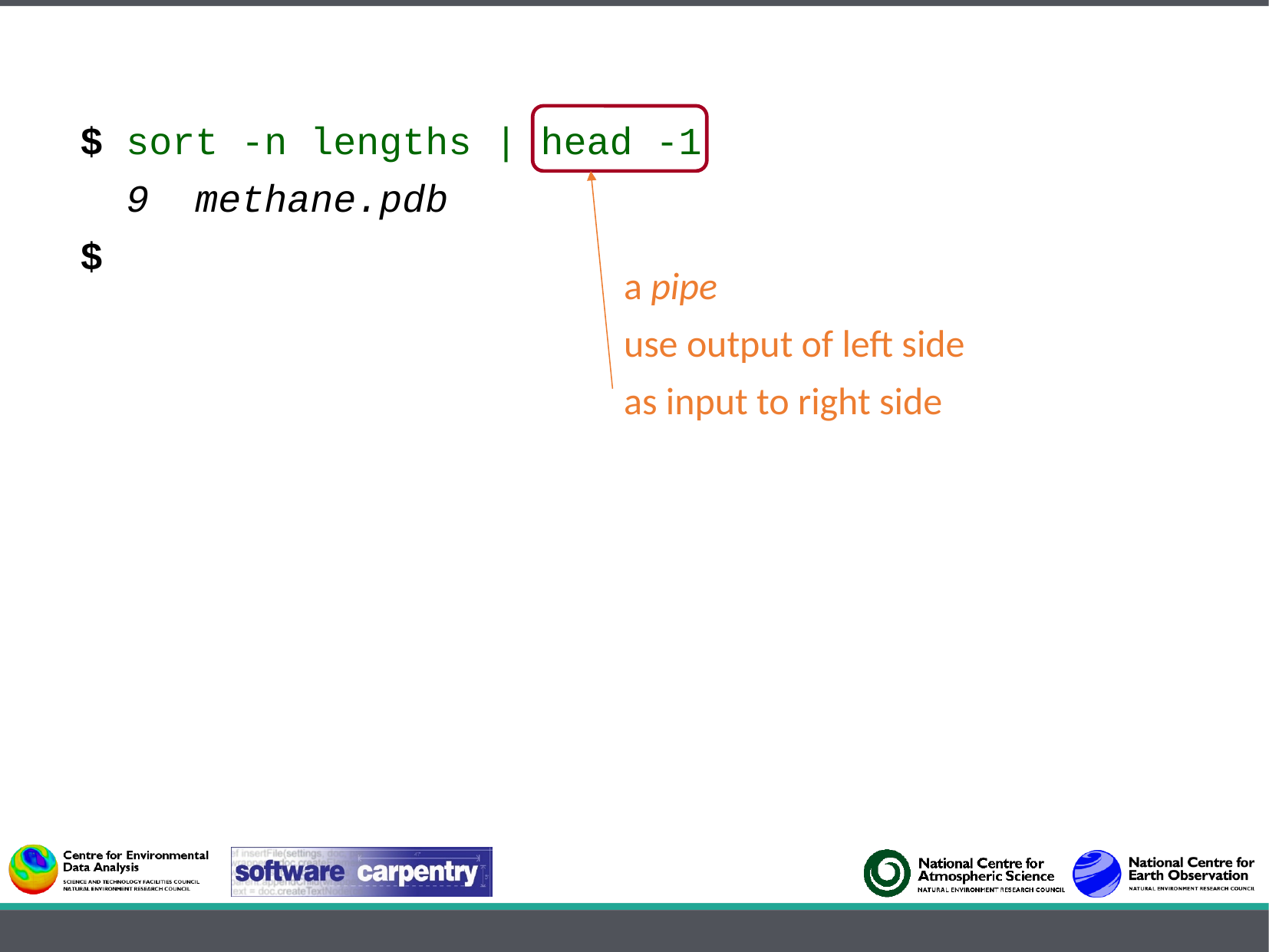

$ sort -n lengths | head -1
  9  methane.pdb
$

a pipe
use output of left side
as input to right side